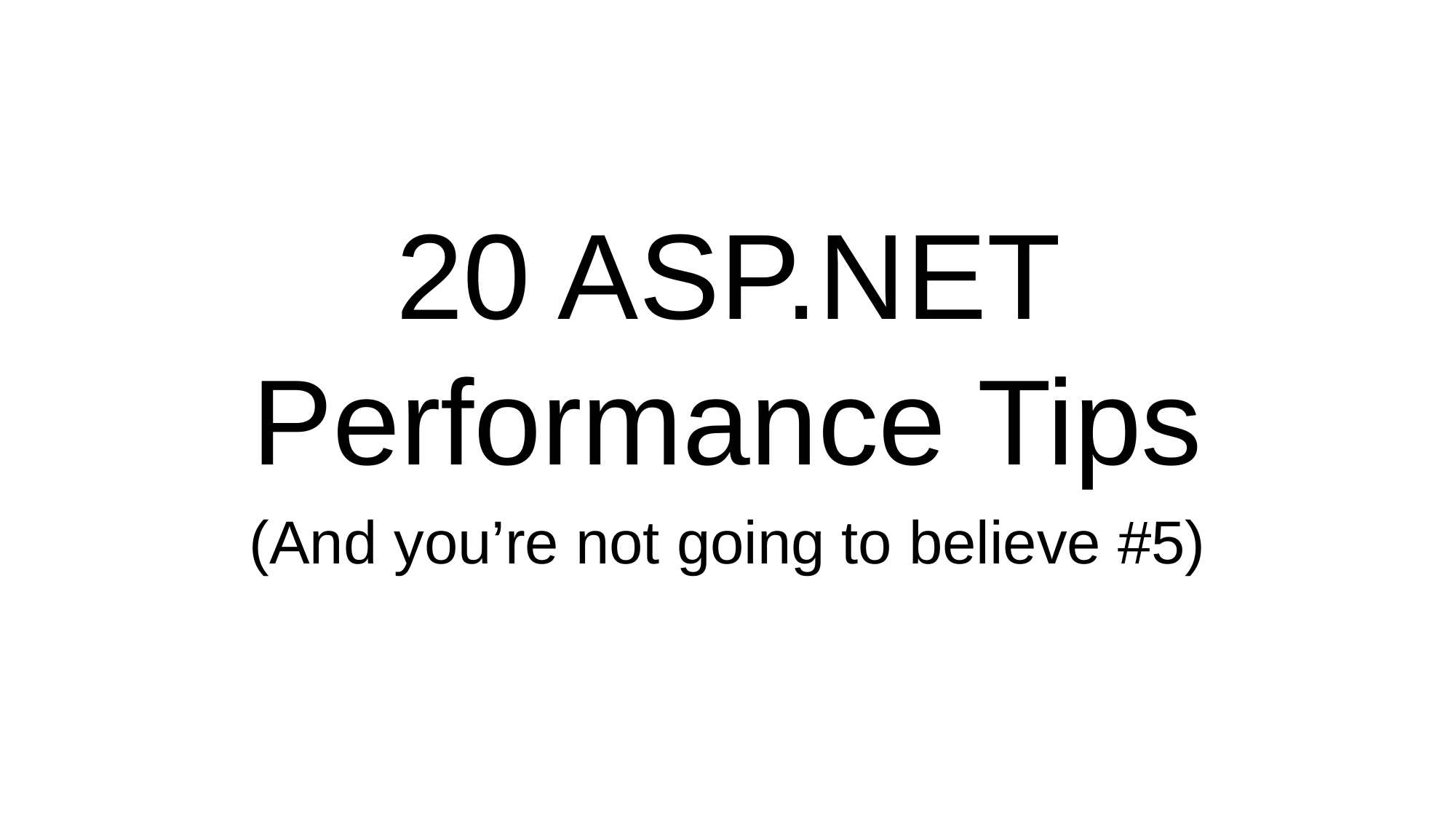

20 ASP.NET Performance Tips
(And you’re not going to believe #5)